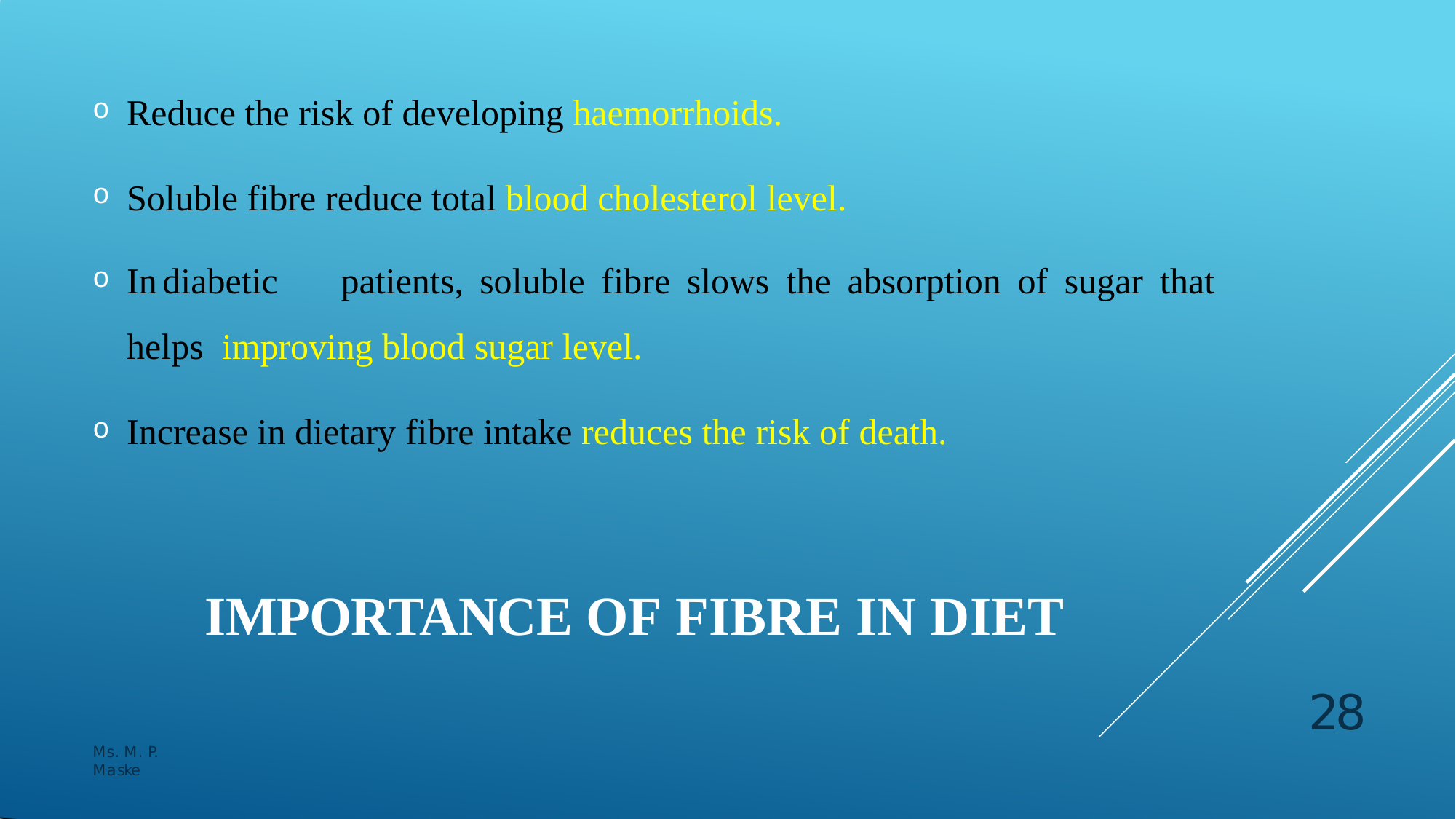

Reduce the risk of developing haemorrhoids.

Soluble fibre reduce total blood cholesterol level.
In	diabetic	patients,	soluble	fibre	slows	the	absorption	of	sugar	that	helps  improving blood sugar level.

Increase in dietary fibre intake reduces the risk of death.
IMPORTANCE OF FIBRE IN DIET
28
Ms. M. P. Maske